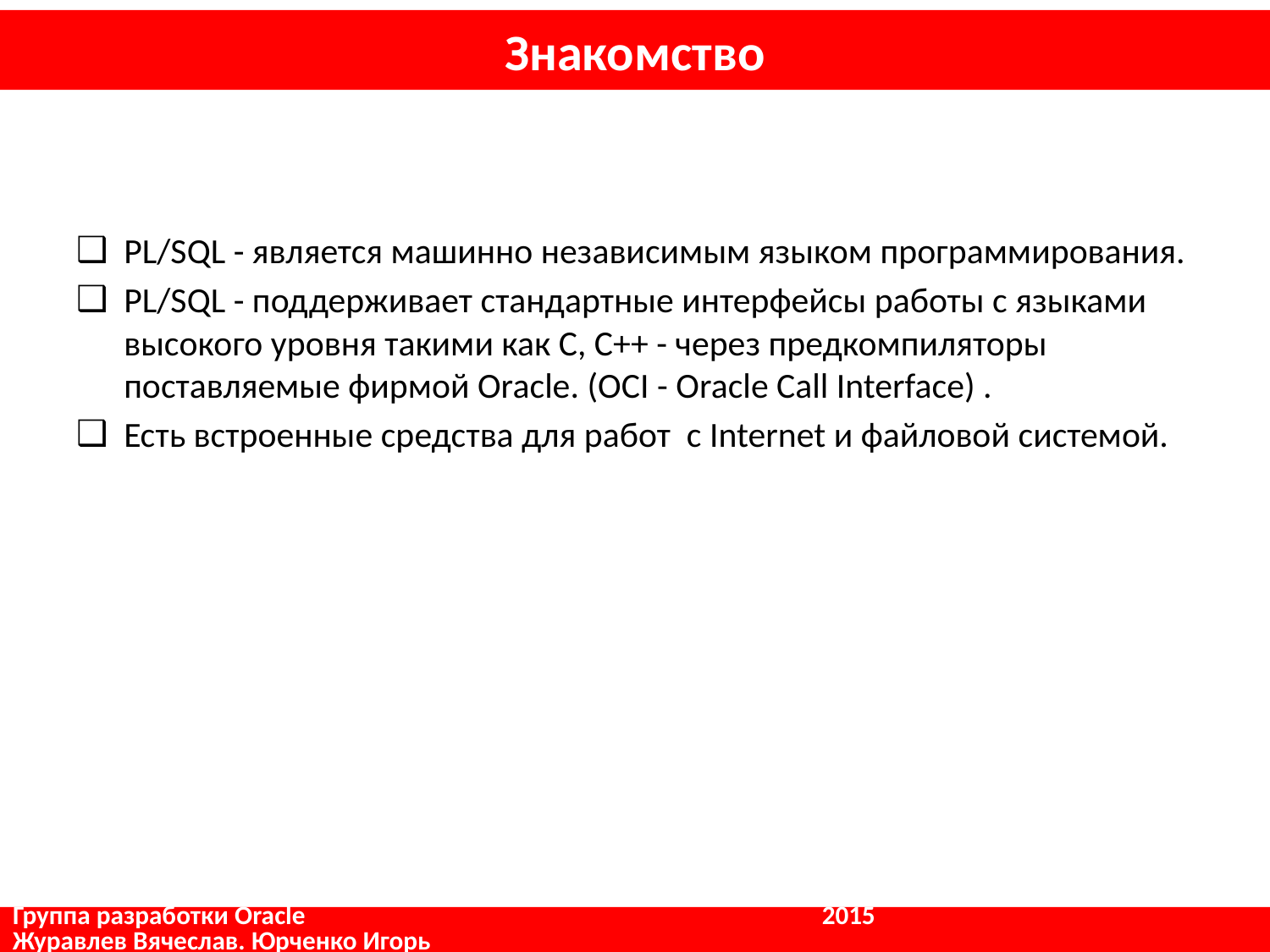

# Знакомство
PL/SQL - является машинно независимым языком программирования.
PL/SQL - поддерживает стандартные интерфейсы работы с языками высокого уровня такими как C, C++ - через предкомпиляторы поставляемые фирмой Oracle. (OCI - Oracle Call Interface) .
Есть встроенные средства для работ  с Internet и файловой системой.

Группа разработки Oracle				        2015			          Журавлев Вячеслав. Юрченко Игорь